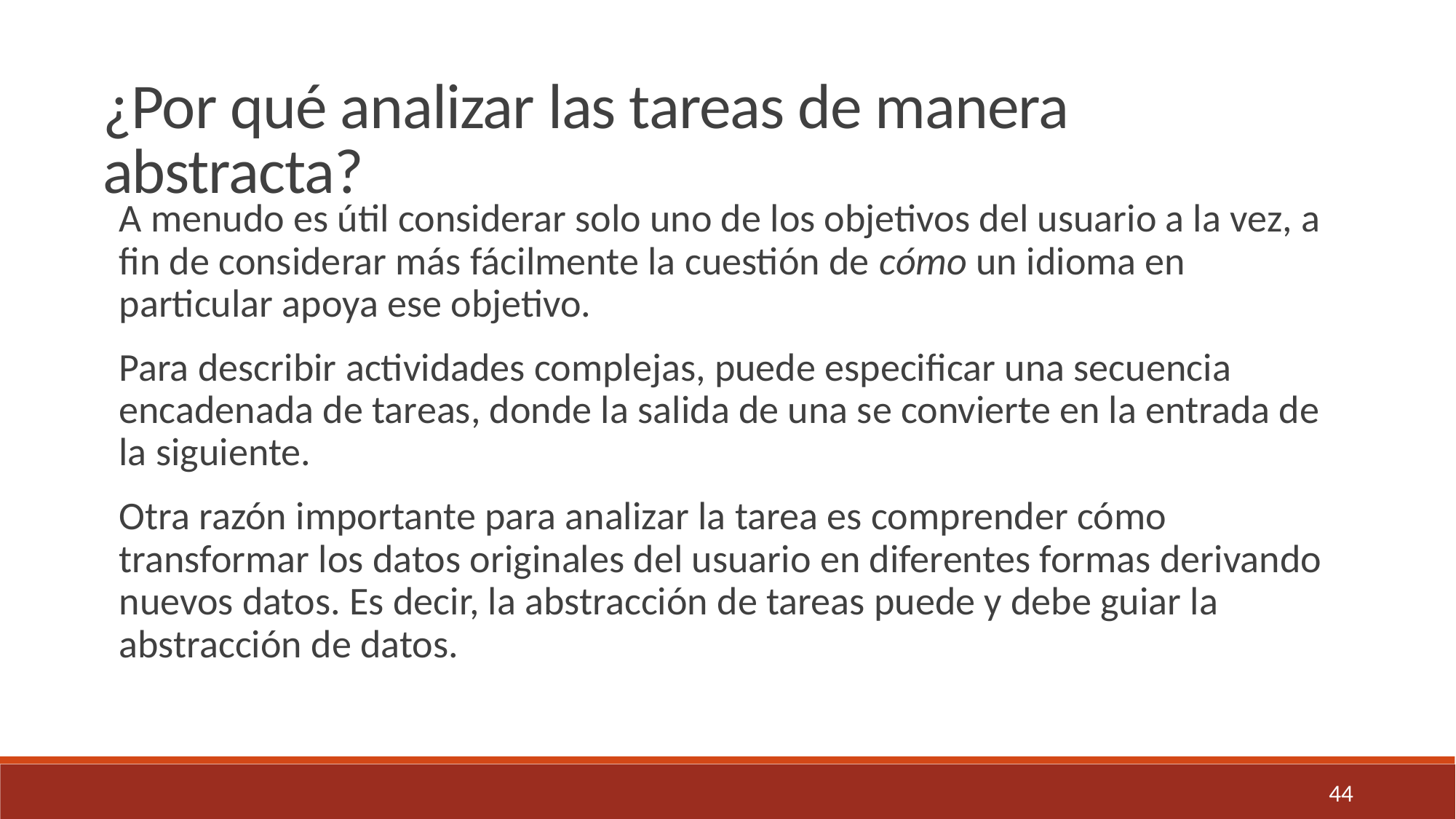

¿Por qué analizar las tareas de manera abstracta?
A menudo es útil considerar solo uno de los objetivos del usuario a la vez, a fin de considerar más fácilmente la cuestión de cómo un idioma en particular apoya ese objetivo.
Para describir actividades complejas, puede especificar una secuencia encadenada de tareas, donde la salida de una se convierte en la entrada de la siguiente.
Otra razón importante para analizar la tarea es comprender cómo transformar los datos originales del usuario en diferentes formas derivando nuevos datos. Es decir, la abstracción de tareas puede y debe guiar la abstracción de datos.

44